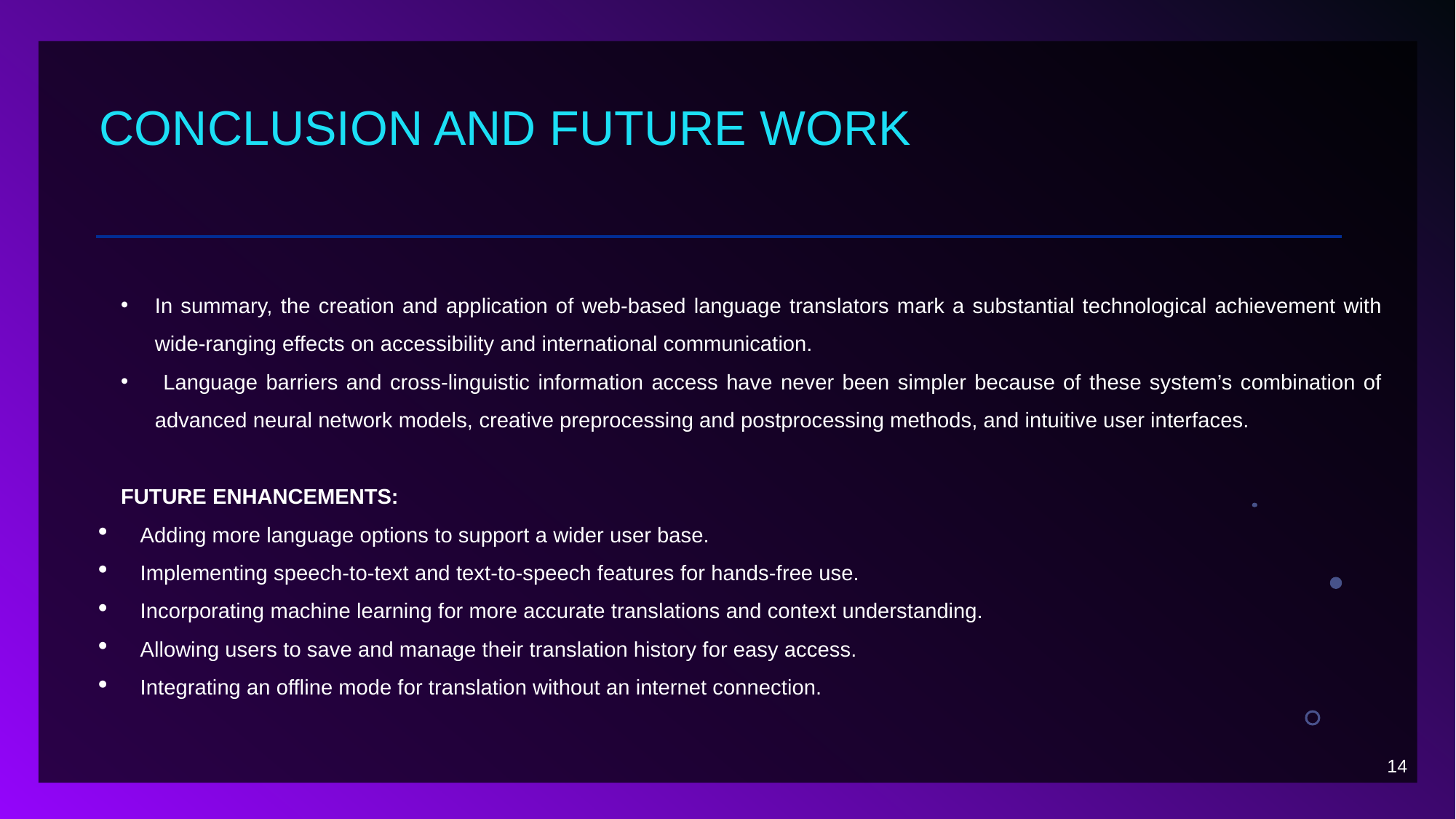

# CONCLUSION AND FUTURE WORK
In summary, the creation and application of web-based language translators mark a substantial technological achievement with wide-ranging effects on accessibility and international communication.
 Language barriers and cross-linguistic information access have never been simpler because of these system’s combination of advanced neural network models, creative preprocessing and postprocessing methods, and intuitive user interfaces.

FUTURE ENHANCEMENTS:
Adding more language options to support a wider user base.
Implementing speech-to-text and text-to-speech features for hands-free use.
Incorporating machine learning for more accurate translations and context understanding.
Allowing users to save and manage their translation history for easy access.
Integrating an offline mode for translation without an internet connection.
14